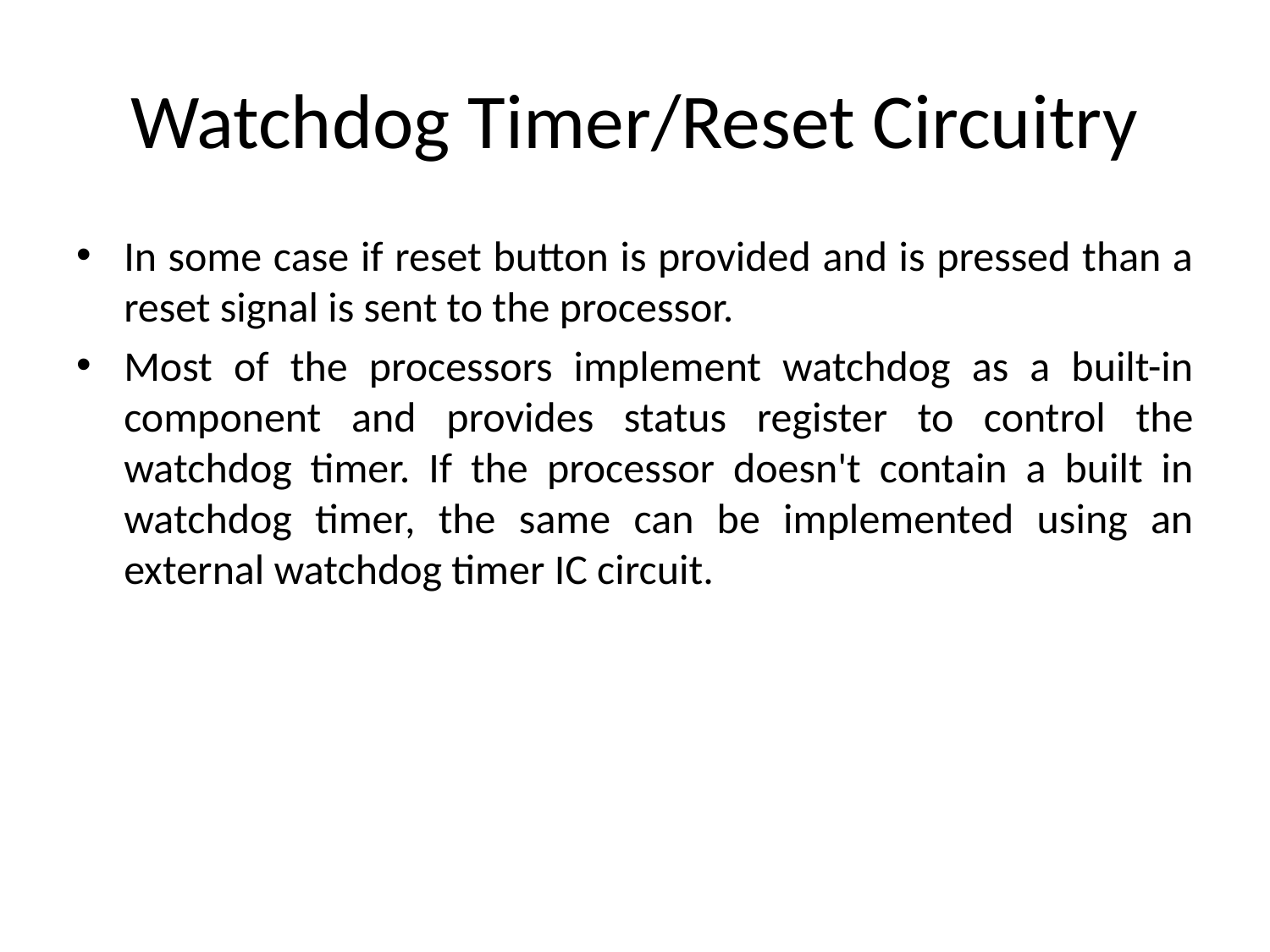

# Watchdog Timer/Reset Circuitry
In some case if reset button is provided and is pressed than a reset signal is sent to the processor.
Most of the processors implement watchdog as a built-in component and provides status register to control the watchdog timer. If the processor doesn't contain a built in watchdog timer, the same can be implemented using an external watchdog timer IC circuit.